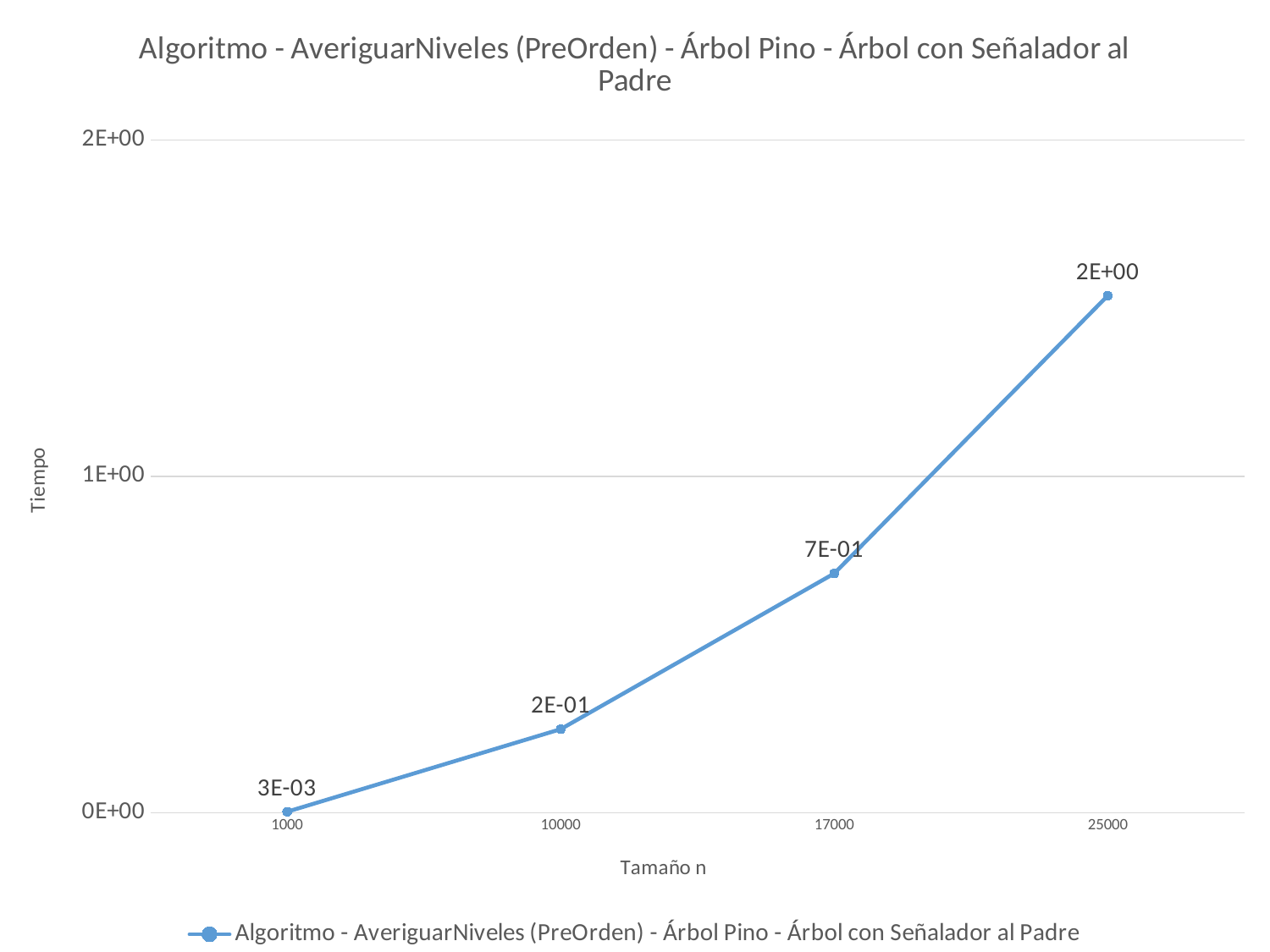

### Chart:

| Category | Algoritmo - AveriguarNiveles (PreOrden) - Árbol Pino - Árbol con Señalador al Padre |
|---|---|
| 1000 | 0.00266004 |
| 10000 | 0.248111 |
| 17000 | 0.71081 |
| 25000 | 1.53713 |